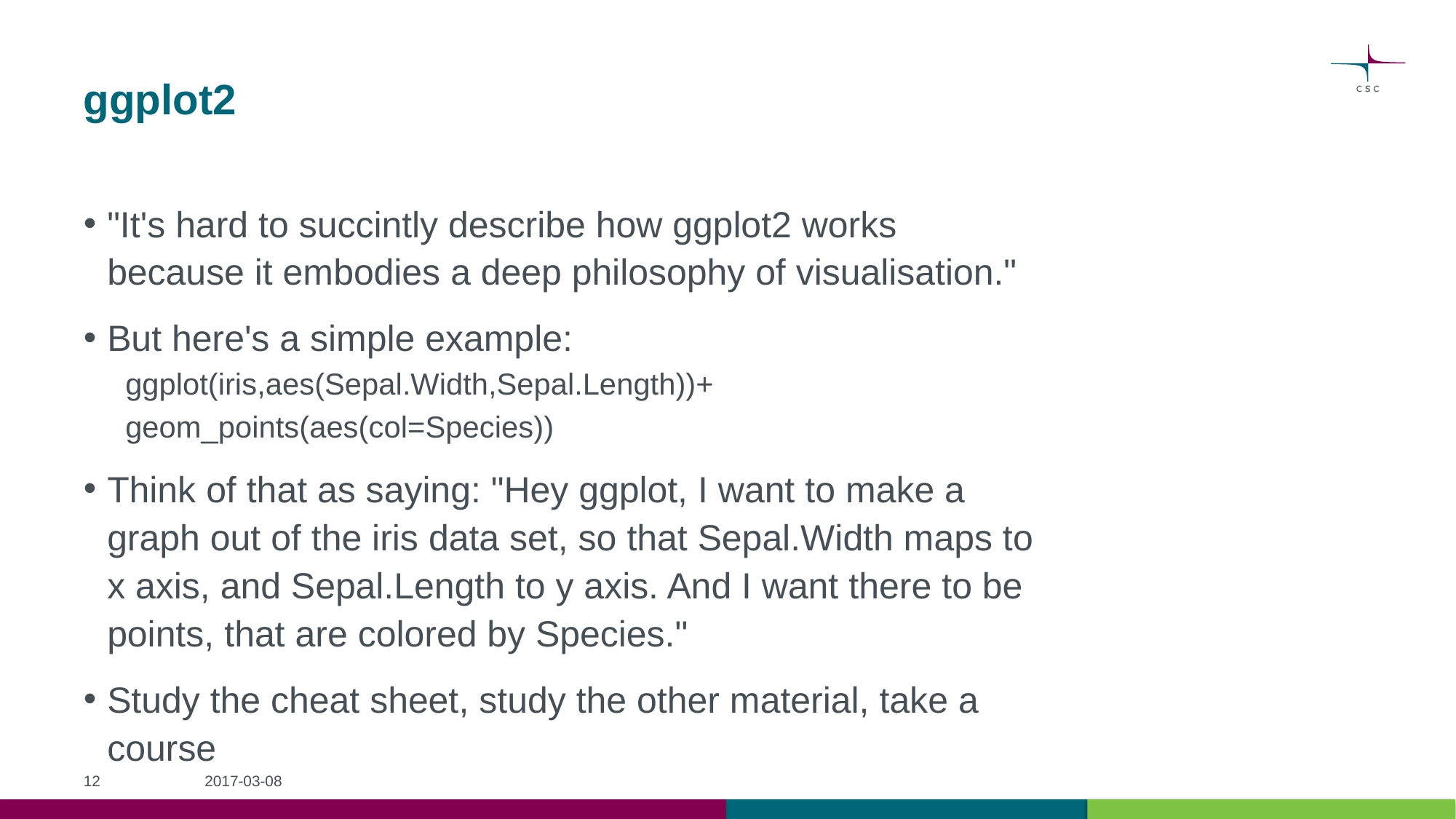

# ggplot2
"It's hard to succintly describe how ggplot2 works because it embodies a deep philosophy of visualisation."
But here's a simple example:
ggplot(iris,aes(Sepal.Width,Sepal.Length))+
geom_points(aes(col=Species))
Think of that as saying: "Hey ggplot, I want to make a graph out of the iris data set, so that Sepal.Width maps to x axis, and Sepal.Length to y axis. And I want there to be points, that are colored by Species."
Study the cheat sheet, study the other material, take a course
12
2017-03-08